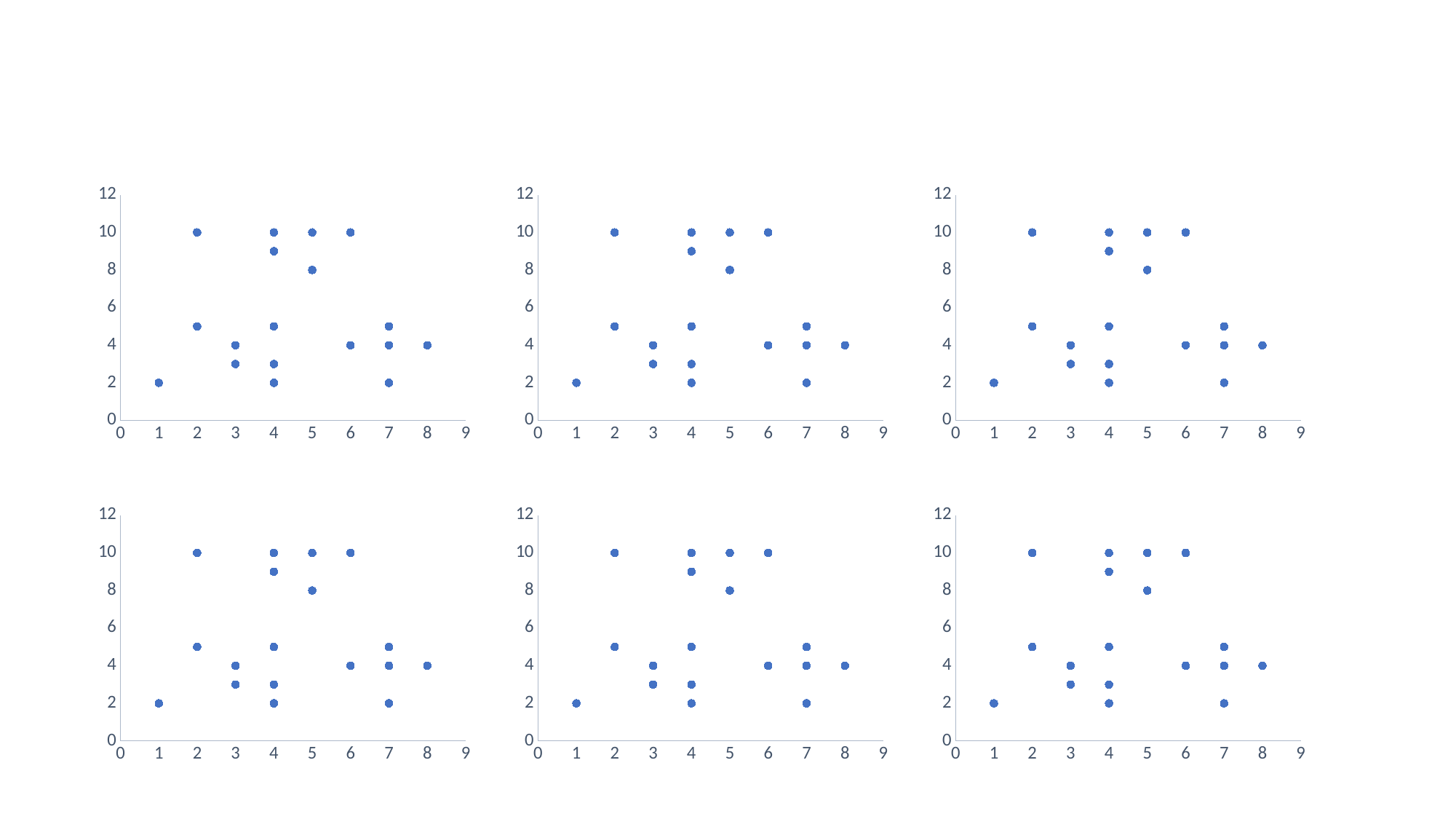

### Chart

| Category | Y-Values |
|---|---|

### Chart

| Category | Y-Values |
|---|---|

### Chart

| Category |  |
|---|---|

### Chart

| Category | Y-Values |
|---|---|

### Chart

| Category | Y-Values |
|---|---|

### Chart

| Category | Y-Values |
|---|---|